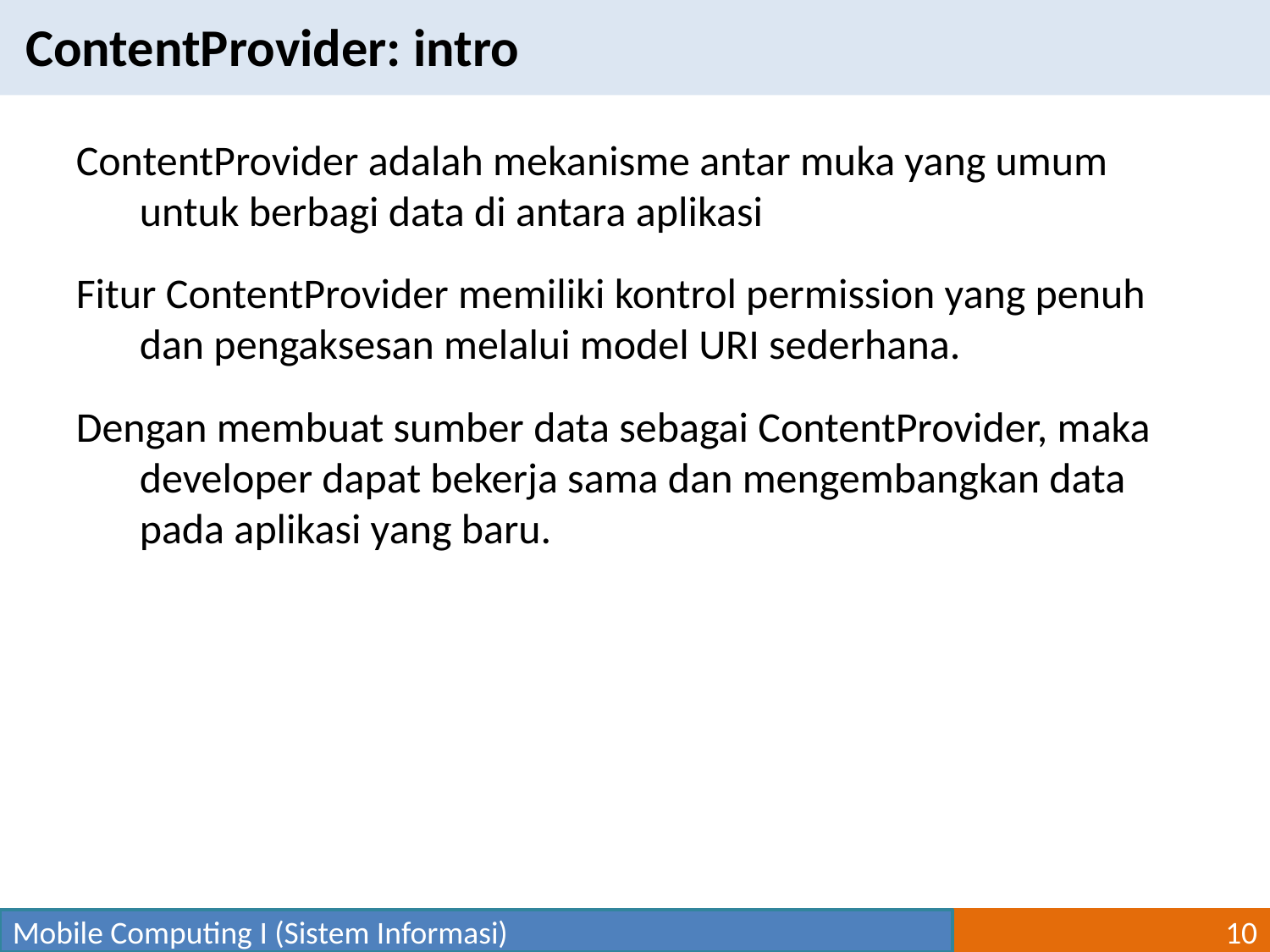

ContentProvider: intro
ContentProvider adalah mekanisme antar muka yang umum untuk berbagi data di antara aplikasi
Fitur ContentProvider memiliki kontrol permission yang penuh dan pengaksesan melalui model URI sederhana.
Dengan membuat sumber data sebagai ContentProvider, maka developer dapat bekerja sama dan mengembangkan data pada aplikasi yang baru.
Mobile Computing I (Sistem Informasi)
10